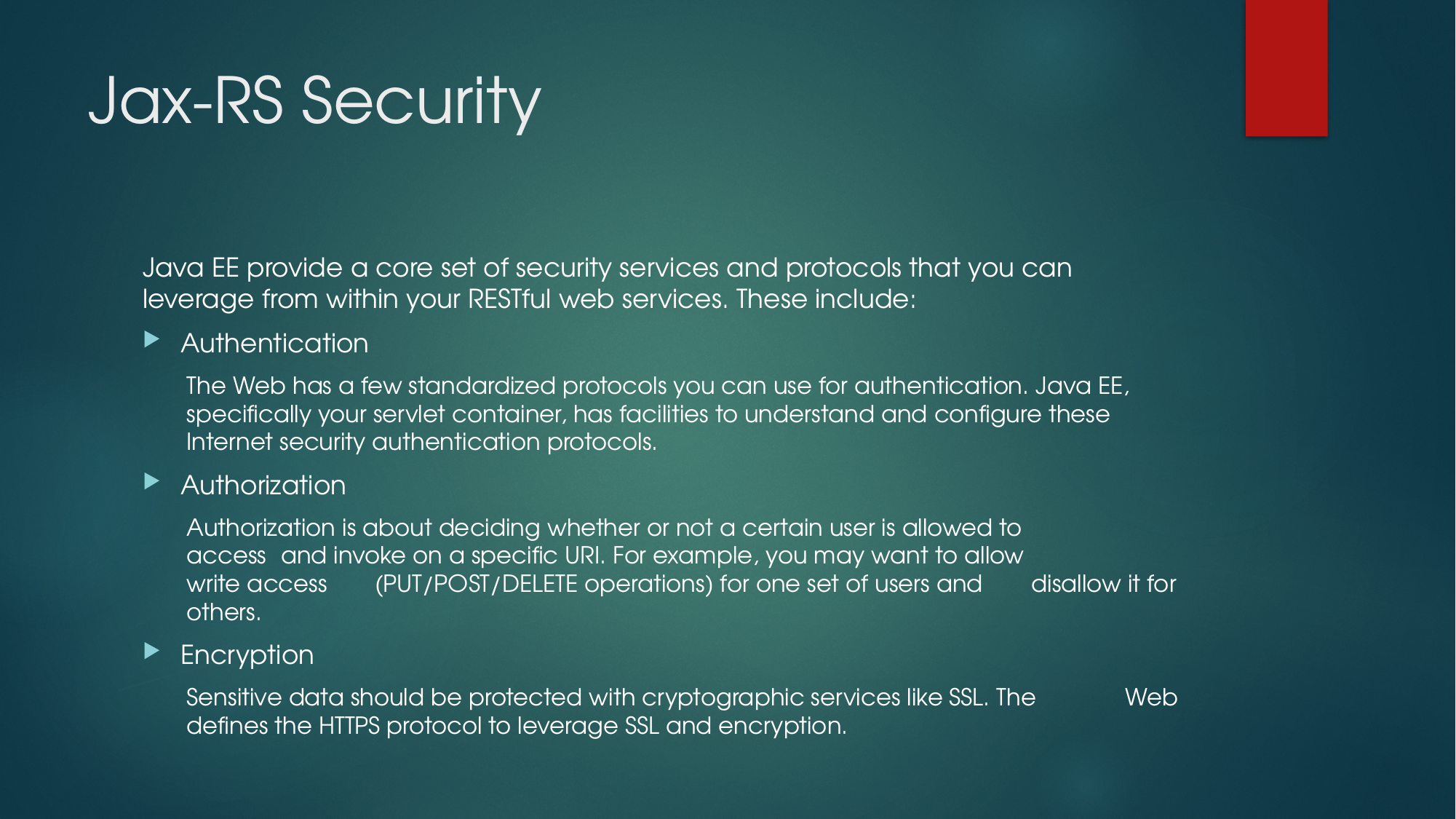

# Jax-RS Security
Java EE provide a core set of security services and protocols that you can leverage from within your RESTful web services. These include:
Authentication
The Web has a few standardized protocols you can use for authentication. Java EE, specifically your servlet container, has facilities to understand and configure these Internet security authentication protocols.
Authorization
	Authorization is about deciding whether or not a certain user is allowed to
	access 	and invoke on a specific URI. For example, you may want to allow
	write access 	(PUT/POST/DELETE operations) for one set of users and 	disallow it for others.
Encryption
	Sensitive data should be protected with cryptographic services like SSL. The 	Web defines the HTTPS protocol to leverage SSL and encryption.